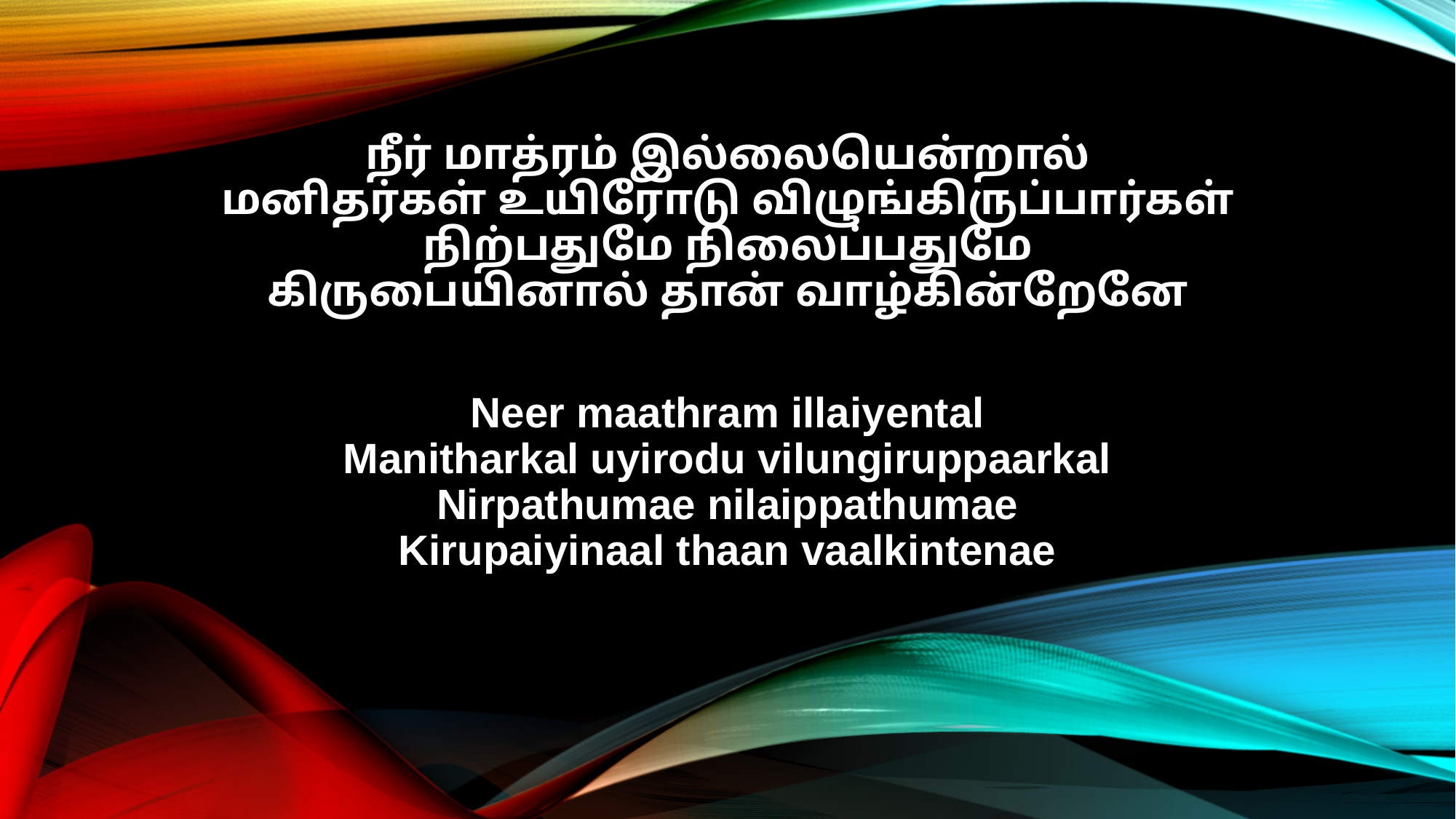

நீர் மாத்ரம் இல்லையென்றால்
மனிதர்கள் உயிரோடு விழுங்கிருப்பார்கள்
நிற்பதுமே நிலைப்பதுமே
கிருபையினால் தான் வாழ்கின்றேனே

Neer maathram illaiyental
Manitharkal uyirodu vilungiruppaarkal
Nirpathumae nilaippathumae
Kirupaiyinaal thaan vaalkintenae